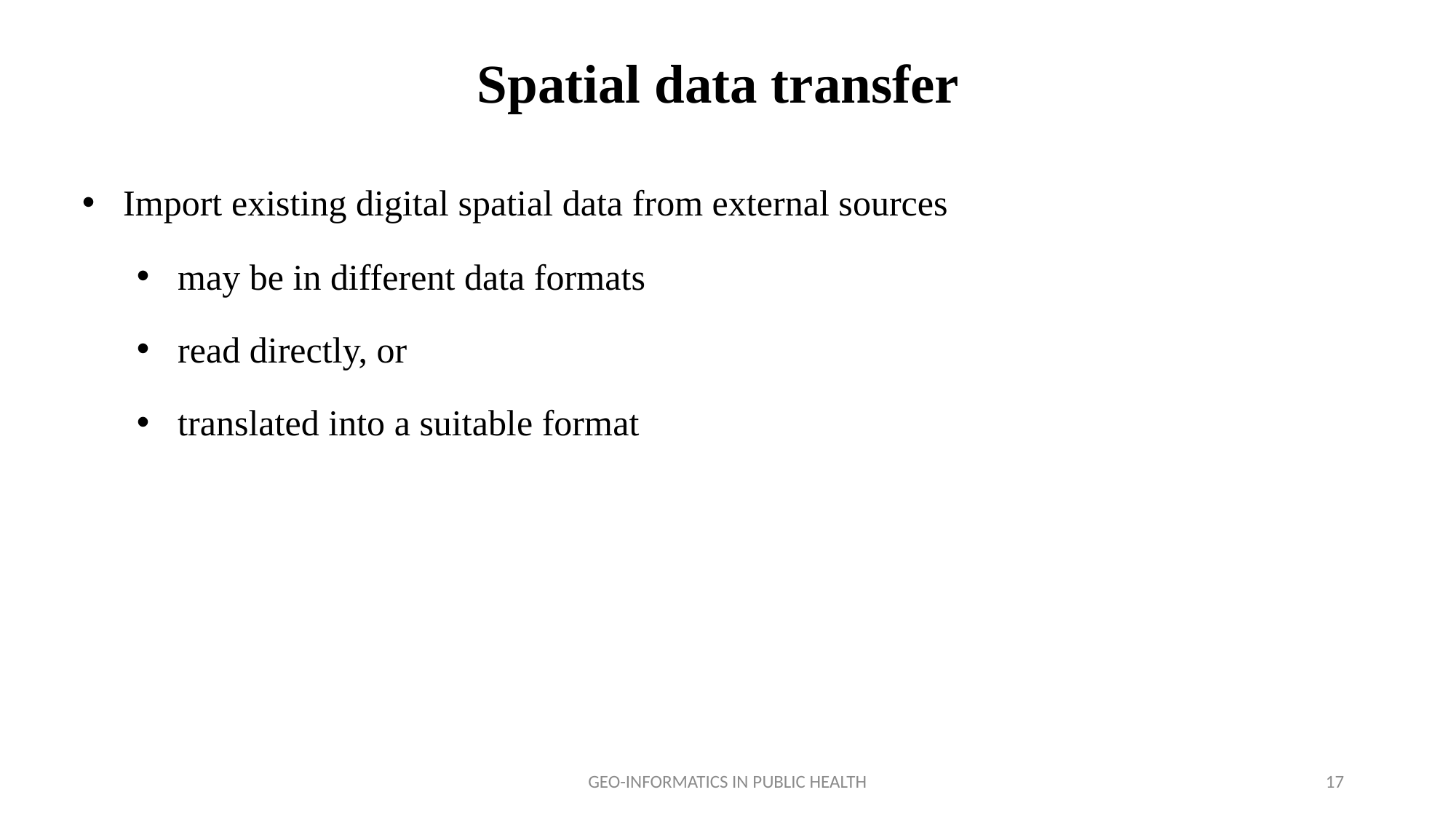

# Spatial data transfer

Import existing digital spatial data from external sources
may be in different data formats
read directly, or
translated into a suitable format

GEO-INFORMATICS IN PUBLIC HEALTH
17